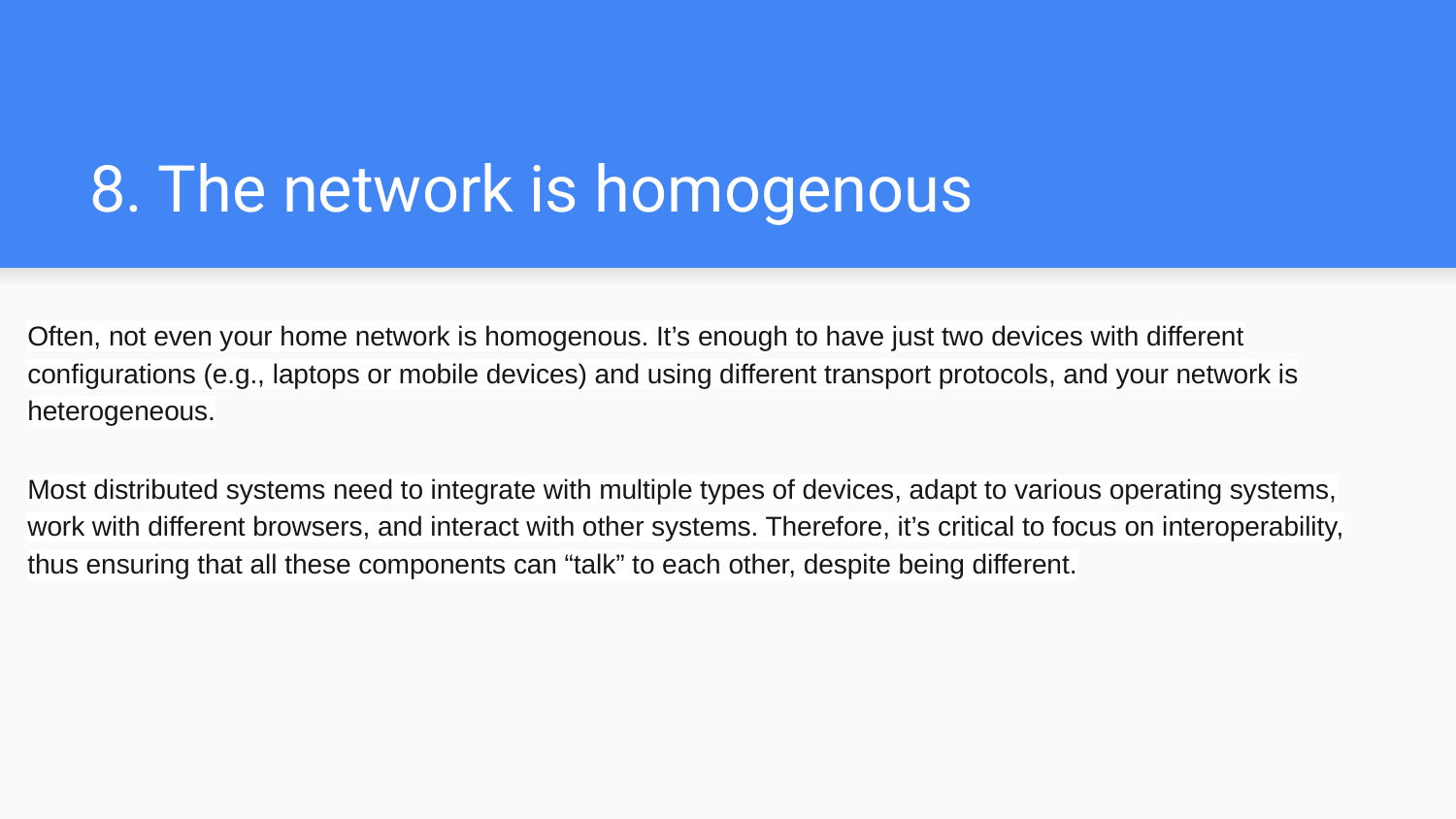

# 8. The network is homogenous
Often, not even your home network is homogenous. It’s enough to have just two devices with different configurations (e.g., laptops or mobile devices) and using different transport protocols, and your network is heterogeneous.
Most distributed systems need to integrate with multiple types of devices, adapt to various operating systems, work with different browsers, and interact with other systems. Therefore, it’s critical to focus on interoperability, thus ensuring that all these components can “talk” to each other, despite being different.